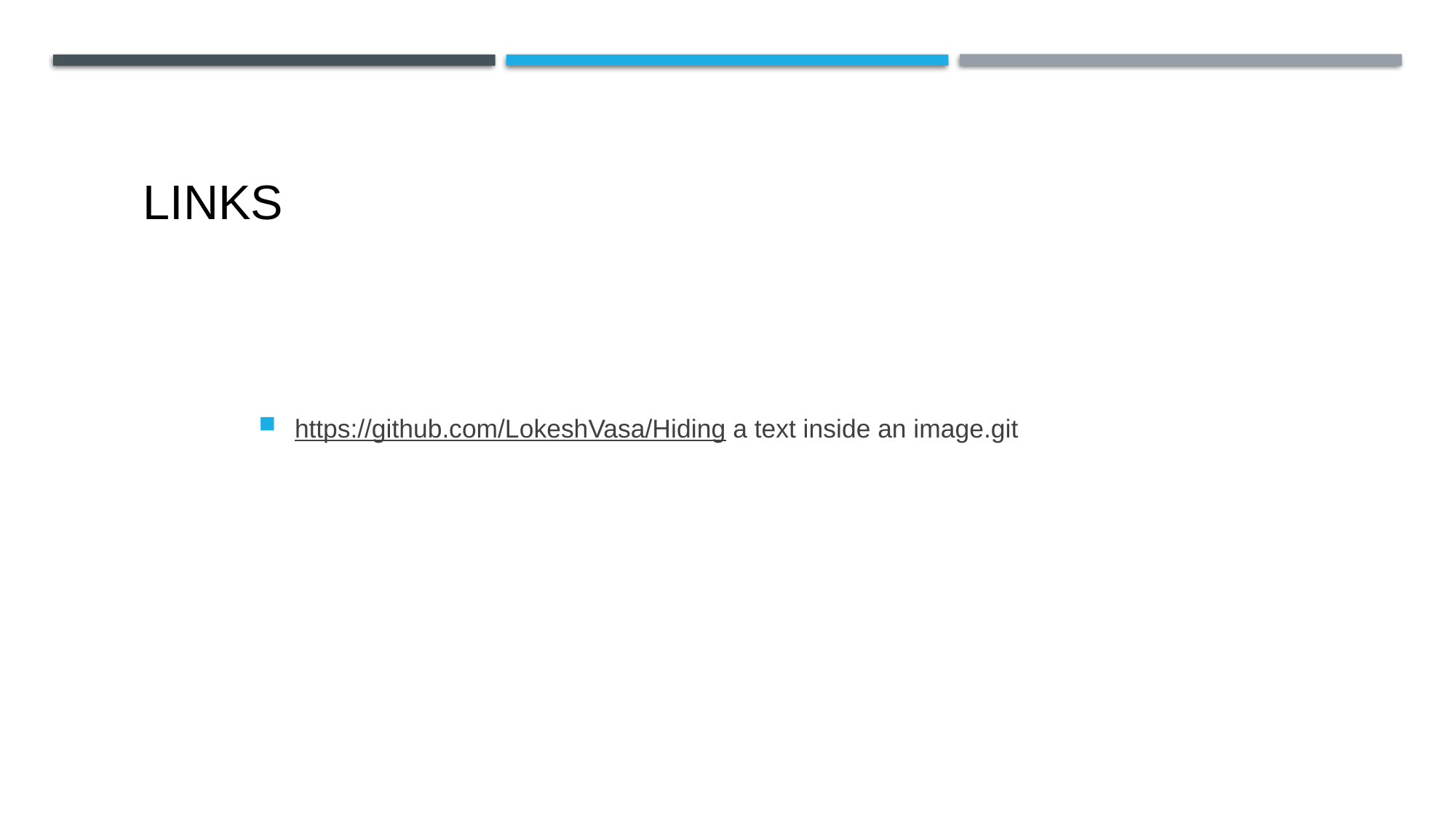

# Links
https://github.com/LokeshVasa/Hiding a text inside an image.git